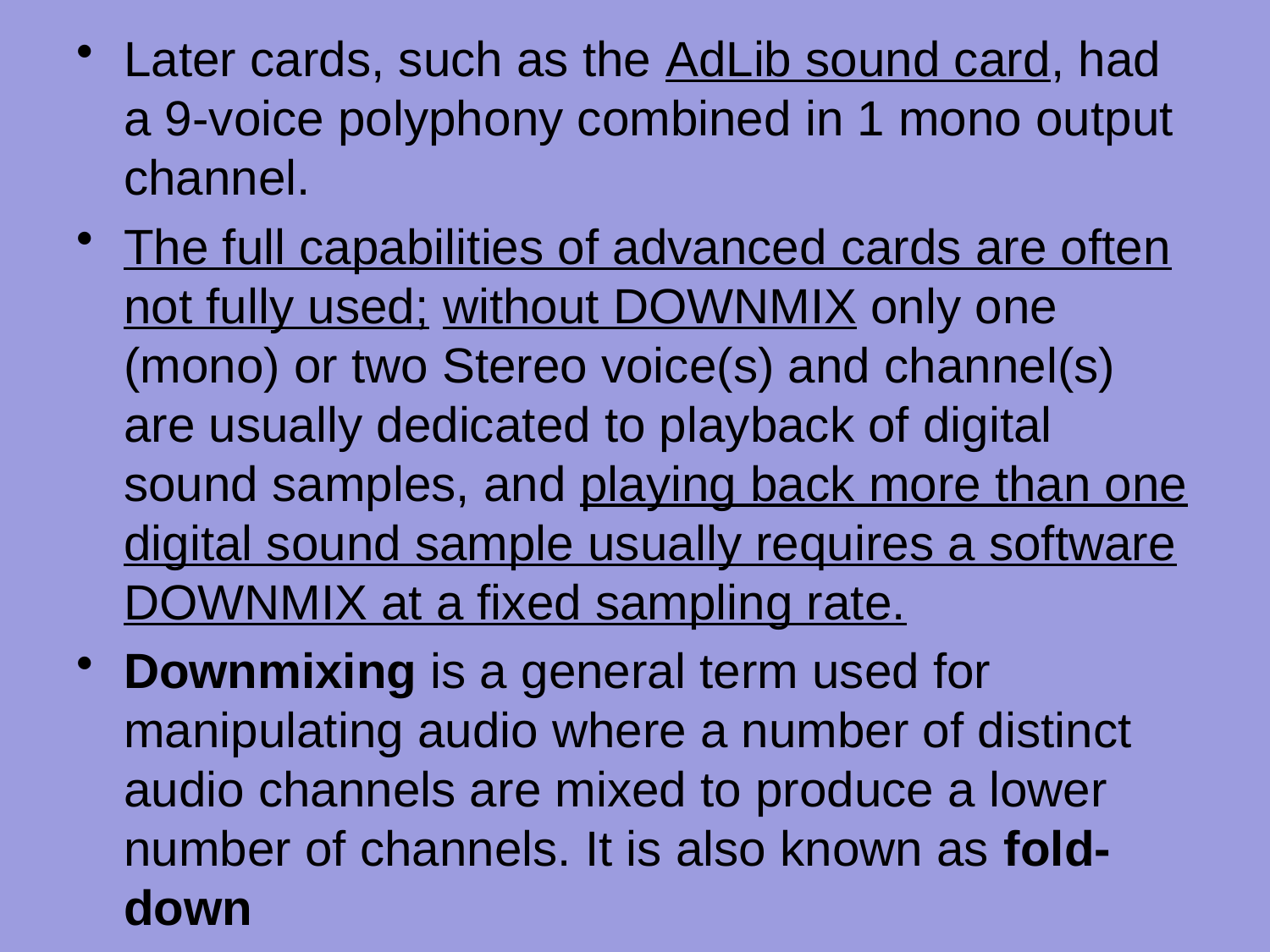

Later cards, such as the AdLib sound card, had a 9-voice polyphony combined in 1 mono output channel.
The full capabilities of advanced cards are often not fully used; without DOWNMIX only one (mono) or two Stereo voice(s) and channel(s) are usually dedicated to playback of digital sound samples, and playing back more than one digital sound sample usually requires a software DOWNMIX at a fixed sampling rate.
Downmixing is a general term used for manipulating audio where a number of distinct audio channels are mixed to produce a lower number of channels. It is also known as fold-down